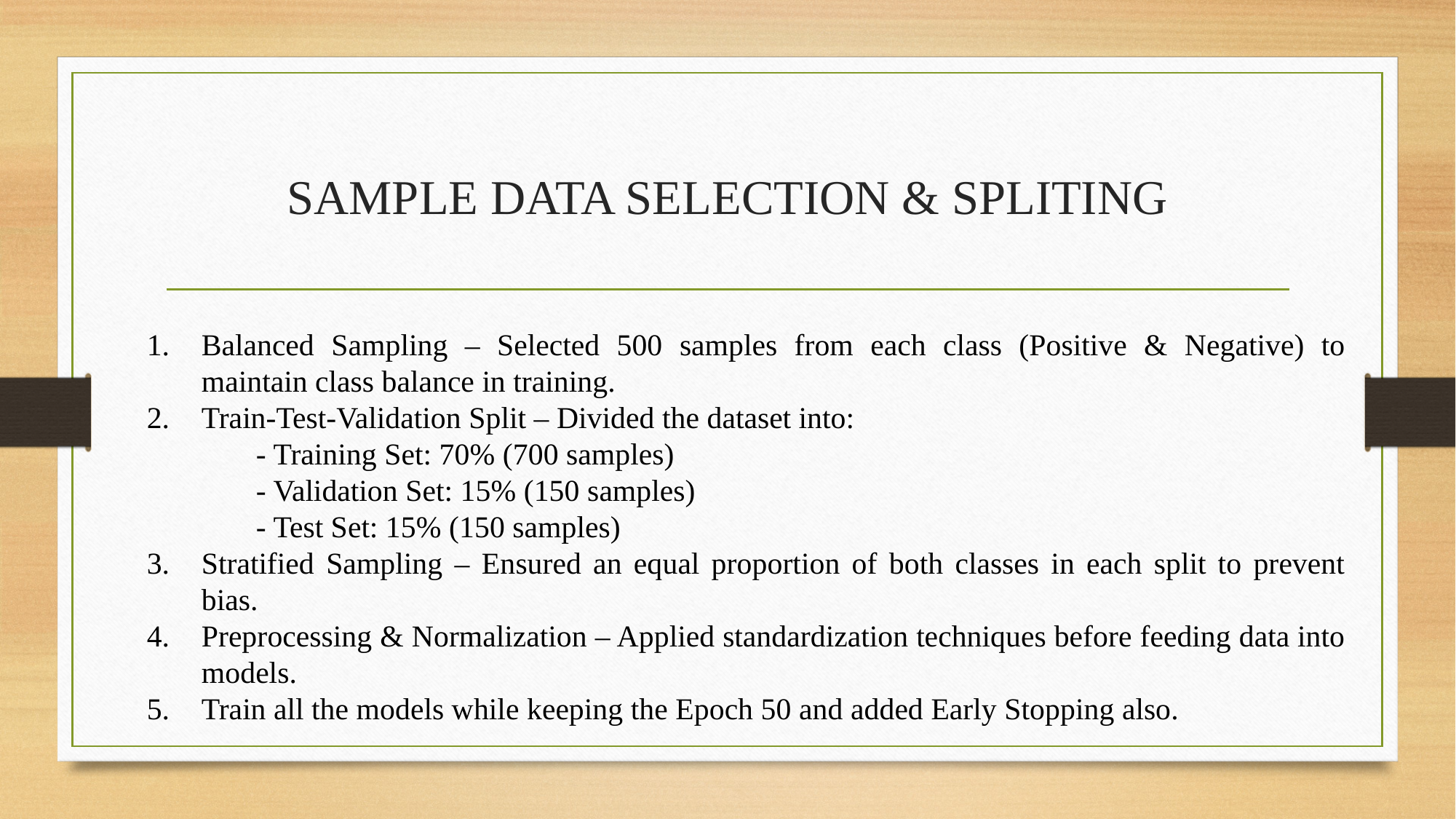

# SAMPLE DATA SELECTION & SPLITING
Balanced Sampling – Selected 500 samples from each class (Positive & Negative) to maintain class balance in training.
Train-Test-Validation Split – Divided the dataset into:
 	- Training Set: 70% (700 samples)
	- Validation Set: 15% (150 samples)
	- Test Set: 15% (150 samples)
Stratified Sampling – Ensured an equal proportion of both classes in each split to prevent bias.
Preprocessing & Normalization – Applied standardization techniques before feeding data into models.
Train all the models while keeping the Epoch 50 and added Early Stopping also.